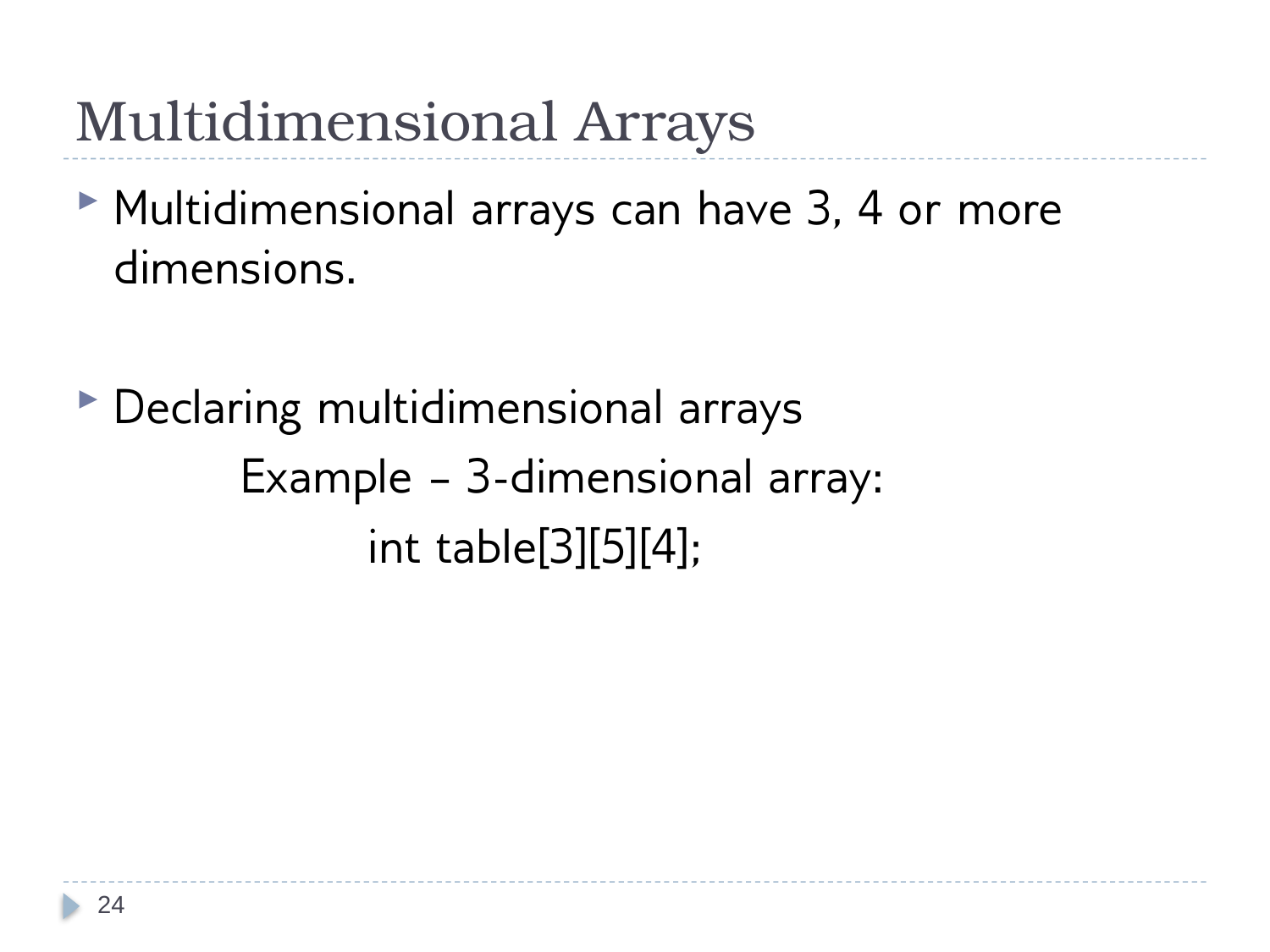

# Multidimensional Arrays
Multidimensional arrays can have 3, 4 or more dimensions.

Declaring multidimensional arrays
		Example – 3-dimensional array:
			int table[3][5][4];
24